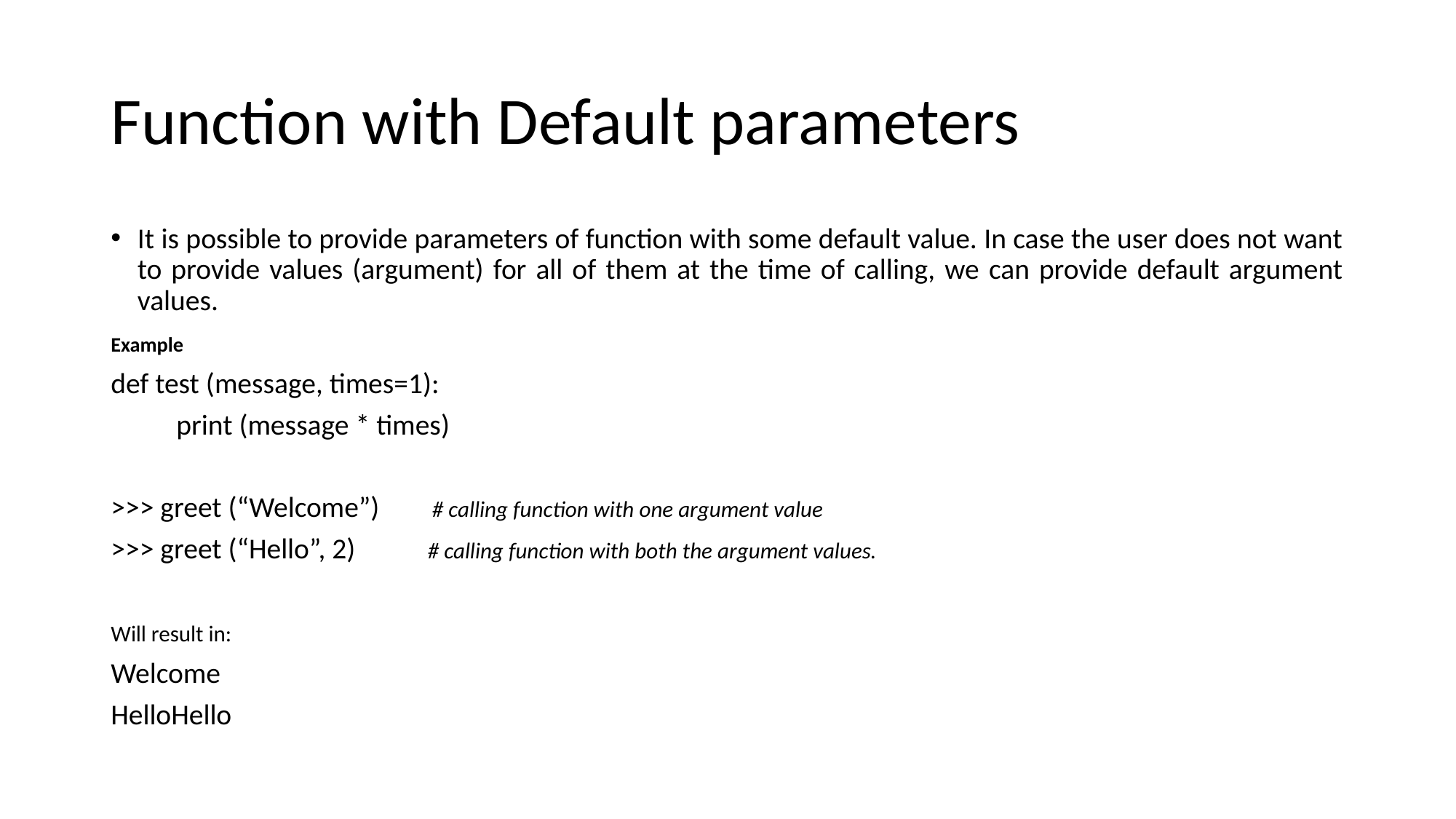

# Function with Default parameters
It is possible to provide parameters of function with some default value. In case the user does not want to provide values (argument) for all of them at the time of calling, we can provide default argument values.
Example
def test (message, times=1):
          print (message * times)

>>> greet (“Welcome”)        # calling function with one argument value
>>> greet (“Hello”, 2)           # calling function with both the argument values.

Will result in:
Welcome
HelloHello